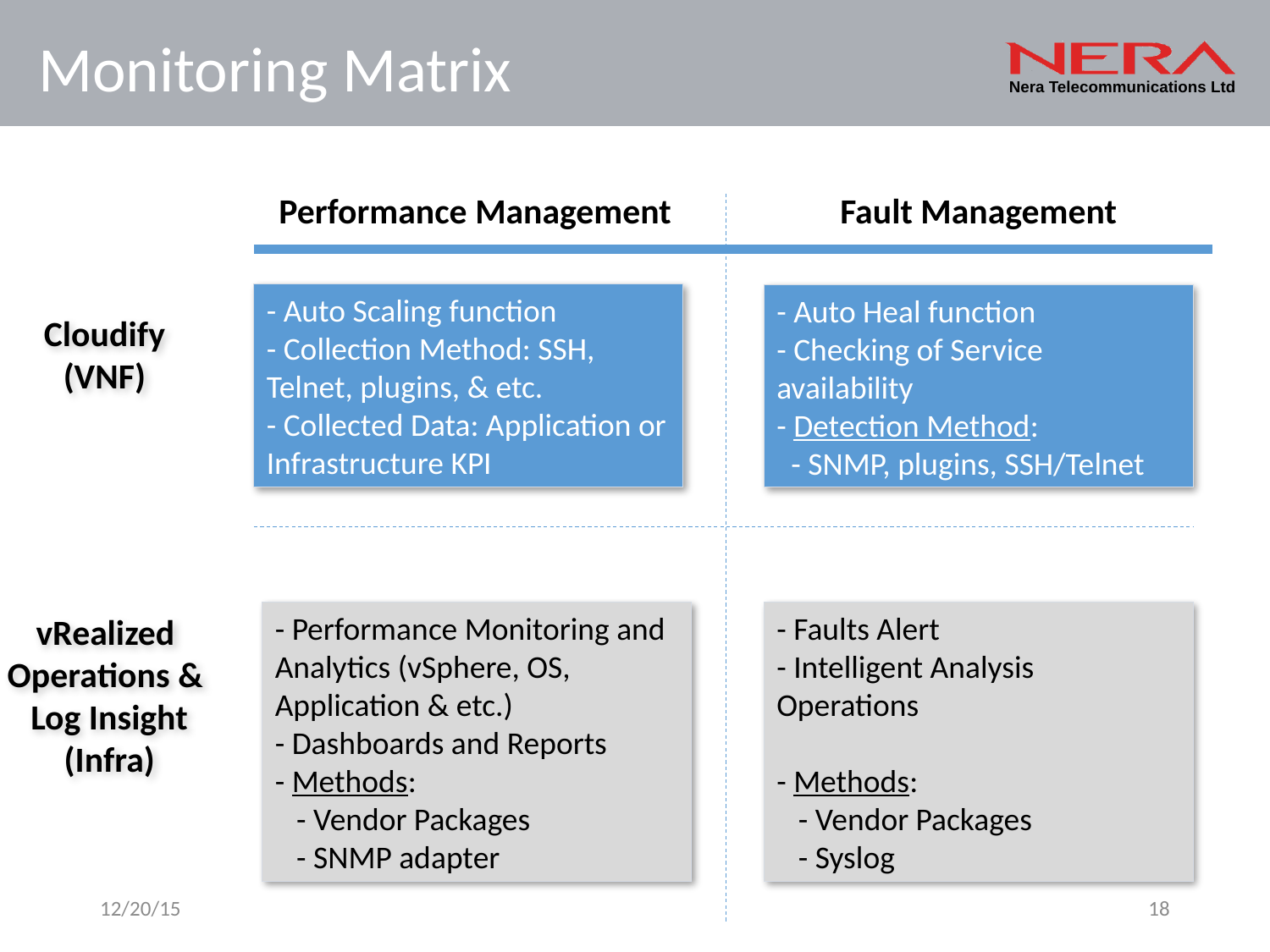

# Monitoring Matrix
Performance Management
Fault Management
- Auto Scaling function
- Collection Method: SSH, Telnet, plugins, & etc.
- Collected Data: Application or Infrastructure KPI
- Auto Heal function
- Checking of Service availability
- Detection Method:
  - SNMP, plugins, SSH/Telnet
Cloudify
(VNF)
- Performance Monitoring and Analytics (vSphere, OS, Application & etc.)
- Dashboards and Reports
- Methods:
   - Vendor Packages
   - SNMP adapter
- Faults Alert
- Intelligent Analysis Operations

- Methods:
   - Vendor Packages
   - Syslog
vRealized
Operations &
Log Insight
(Infra)